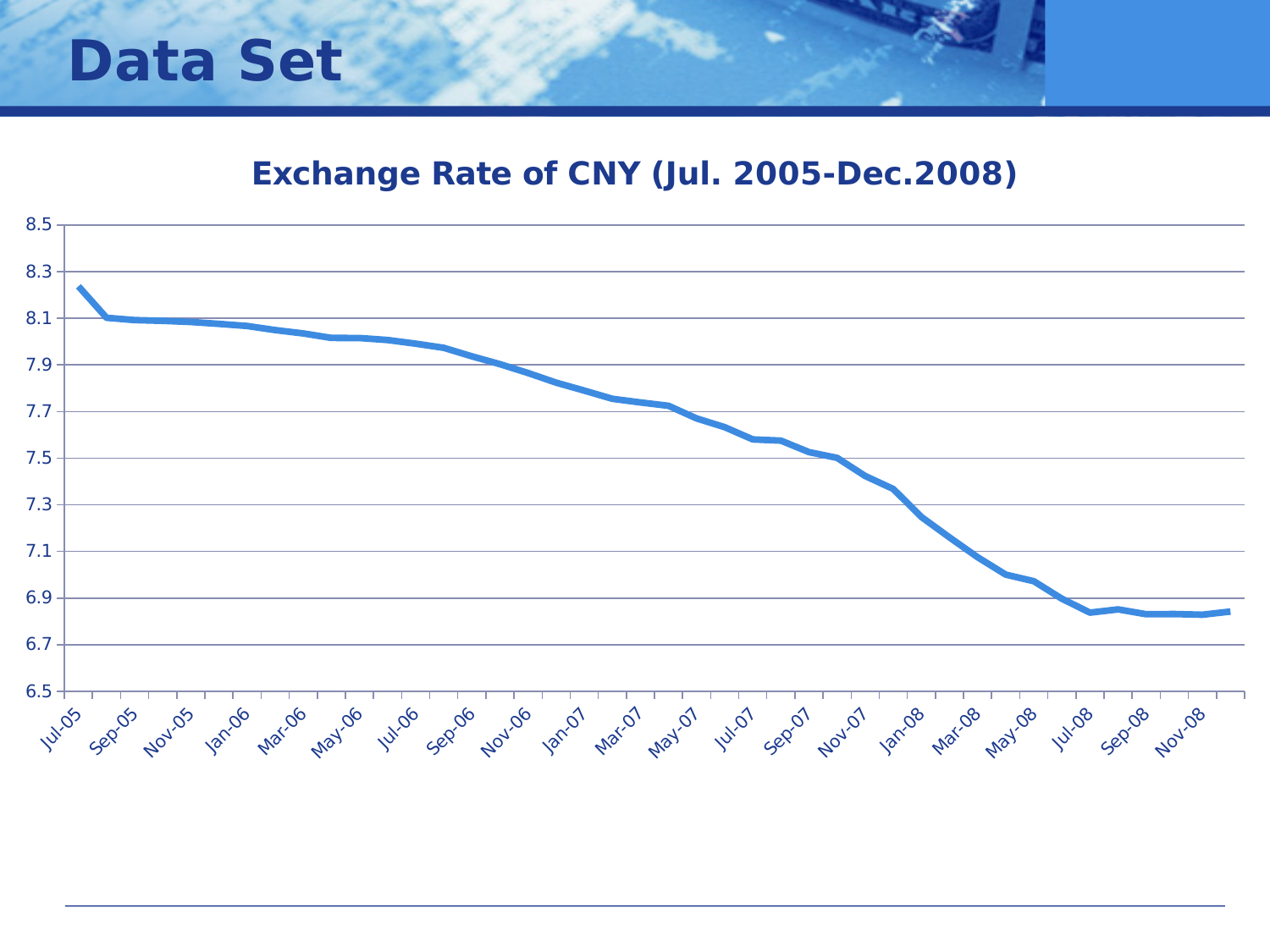

# Data Set

### Chart: Exchange Rate of CNY (Jul. 2005-Dec.2008)

| Category |  |
|---|---|
| 38534.0 | 8.2369 |
| 38565.0 | 8.1019 |
| 38596.0 | 8.0922 |
| 38626.0 | 8.0889 |
| 38657.0 | 8.084 |
| 38687.0 | 8.0759 |
| 38718.0 | 8.0669 |
| 38749.0 | 8.0493 |
| 38777.0 | 8.035 |
| 38808.0 | 8.0156 |
| 38838.0 | 8.0152 |
| 38869.0 | 8.0067 |
| 38899.0 | 7.991 |
| 38930.0 | 7.9733 |
| 38961.0 | 7.9368 |
| 38991.0 | 7.9032 |
| 39022.0 | 7.8652 |
| 39052.0 | 7.8238 |
| 39083.0 | 7.7898 |
| 39114.0 | 7.7546 |
| 39142.0 | 7.739 |
| 39173.0 | 7.7247 |
| 39203.0 | 7.6704 |
| 39234.0 | 7.633 |
| 39264.0 | 7.5805 |
| 39295.0 | 7.5753 |
| 39326.0 | 7.5258 |
| 39356.0 | 7.5012 |
| 39387.0 | 7.4233 |
| 39417.0 | 7.3676 |
| 39448.0 | 7.2478 |
| 39479.0 | 7.1601 |
| 39508.0 | 7.0752 |
| 39539.0 | 7.0007 |
| 39569.0 | 6.9724 |
| 39600.0 | 6.8971 |
| 39630.0 | 6.8376 |
| 39661.0 | 6.8515 |
| 39692.0 | 6.8307 |
| 39722.0 | 6.8316 |
| 39753.0 | 6.8286 |
| 39783.0 | 6.8424 |